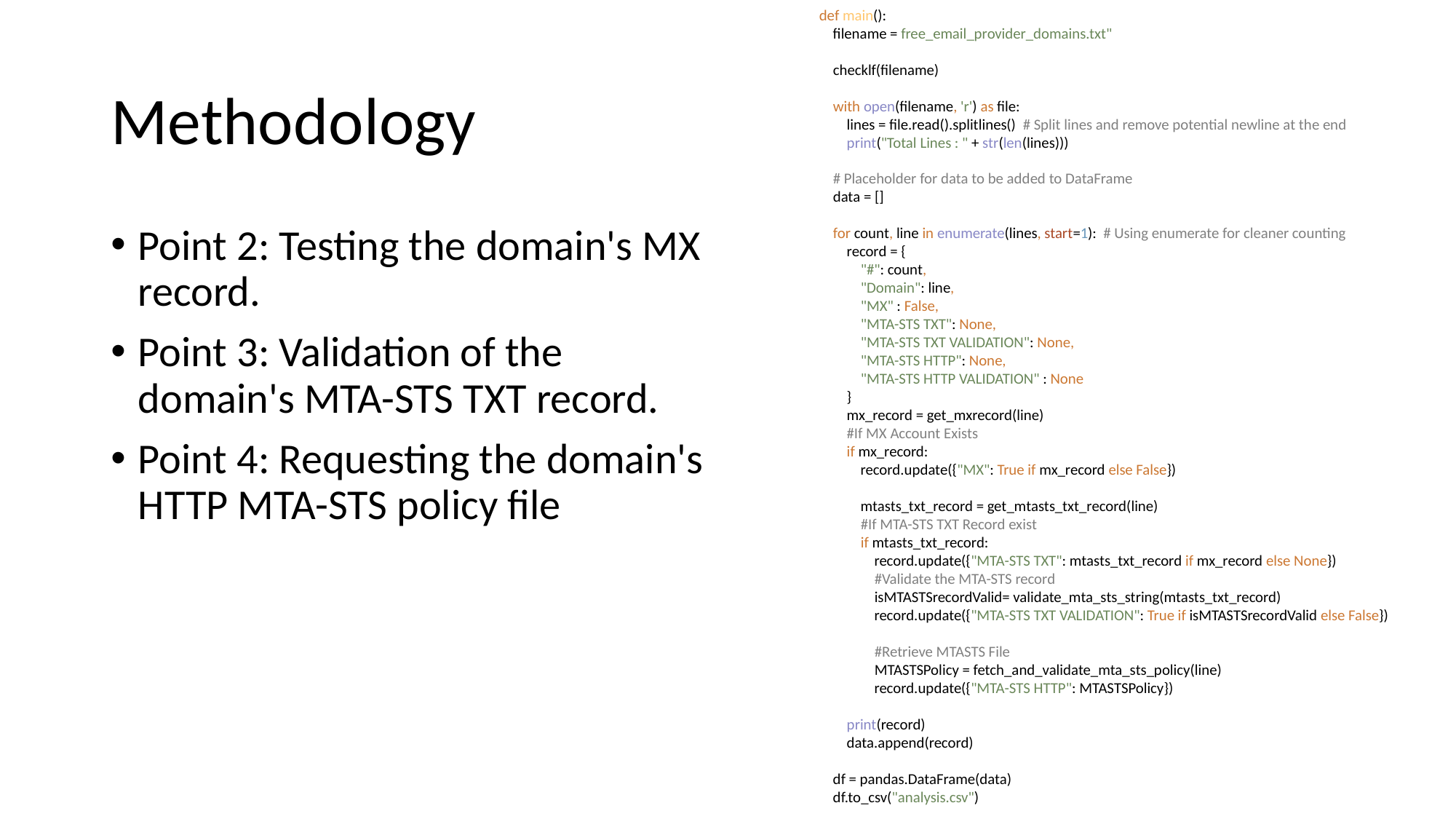

def main():
    filename = free_email_provider_domains.txt"
    checklf(filename)
    with open(filename, 'r') as file:
        lines = file.read().splitlines()  # Split lines and remove potential newline at the end
        print("Total Lines : " + str(len(lines)))
    # Placeholder for data to be added to DataFrame
    data = []
    for count, line in enumerate(lines, start=1):  # Using enumerate for cleaner counting
        record = {
            "#": count,
            "Domain": line,
            "MX" : False,
            "MTA-STS TXT": None,
            "MTA-STS TXT VALIDATION": None,
            "MTA-STS HTTP": None,
            "MTA-STS HTTP VALIDATION" : None
        }
        mx_record = get_mxrecord(line)
        #If MX Account Exists
        if mx_record:
            record.update({"MX": True if mx_record else False})
            mtasts_txt_record = get_mtasts_txt_record(line)
            #If MTA-STS TXT Record exist
            if mtasts_txt_record:
                record.update({"MTA-STS TXT": mtasts_txt_record if mx_record else None})
                #Validate the MTA-STS record
                isMTASTSrecordValid= validate_mta_sts_string(mtasts_txt_record)
                record.update({"MTA-STS TXT VALIDATION": True if isMTASTSrecordValid else False})
                #Retrieve MTASTS File
                MTASTSPolicy = fetch_and_validate_mta_sts_policy(line)
                record.update({"MTA-STS HTTP": MTASTSPolicy})
        print(record)
        data.append(record)
    df = pandas.DataFrame(data)
    df.to_csv("analysis.csv")
# Methodology
Point 2: Testing the domain's MX record.
Point 3: Validation of the domain's MTA-STS TXT record.
Point 4: Requesting the domain's HTTP MTA-STS policy file